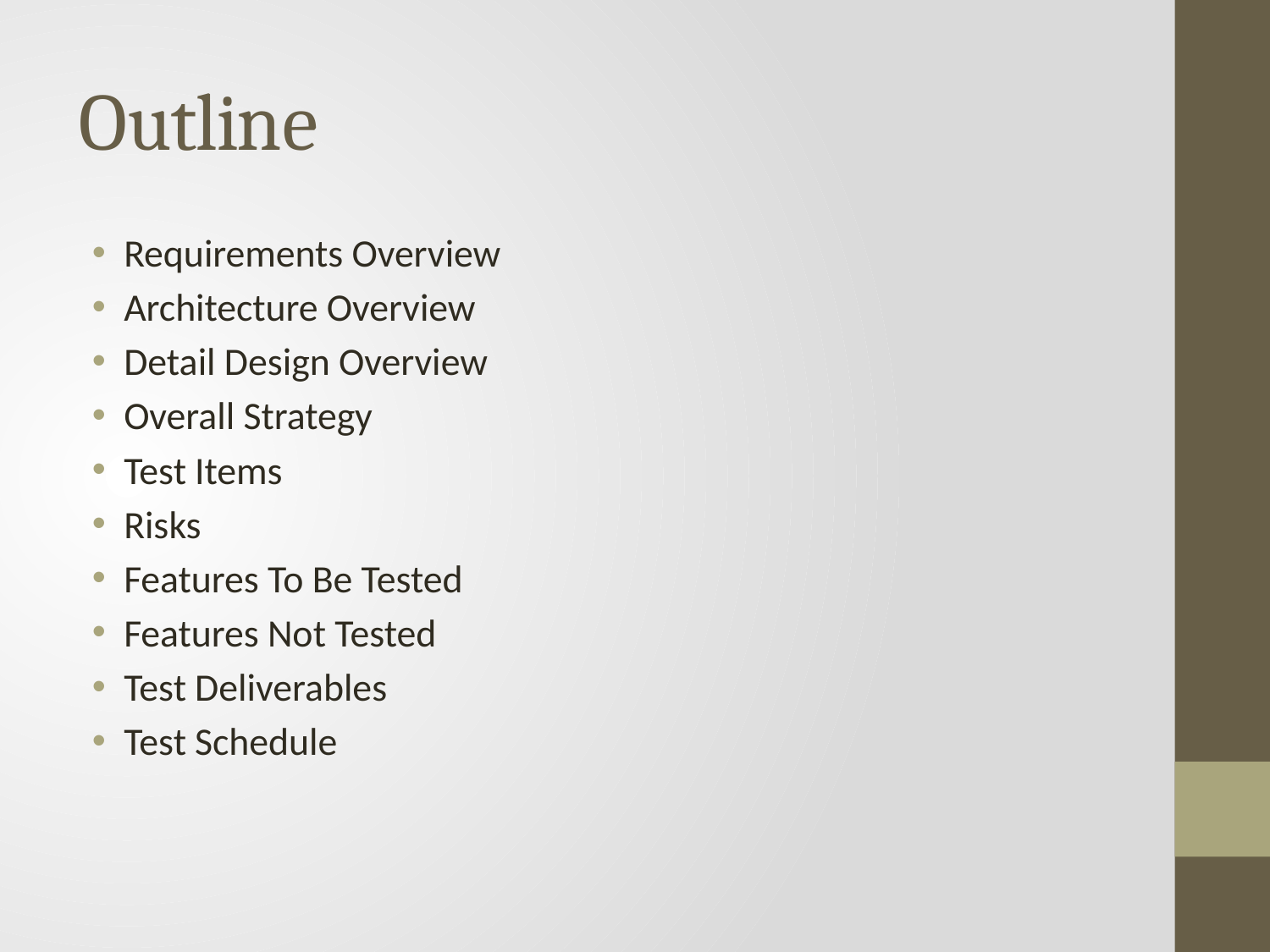

# Outline
Requirements Overview
Architecture Overview
Detail Design Overview
Overall Strategy
Test Items
Risks
Features To Be Tested
Features Not Tested
Test Deliverables
Test Schedule